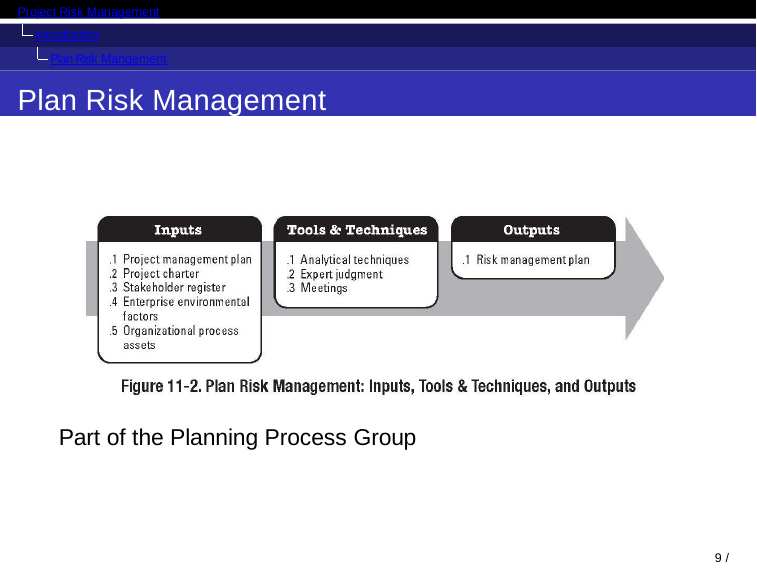

Project Risk Management
Introduction
Plan Risk Mangement

Plan Risk Management

Part of the Planning Process Group
9 / 98